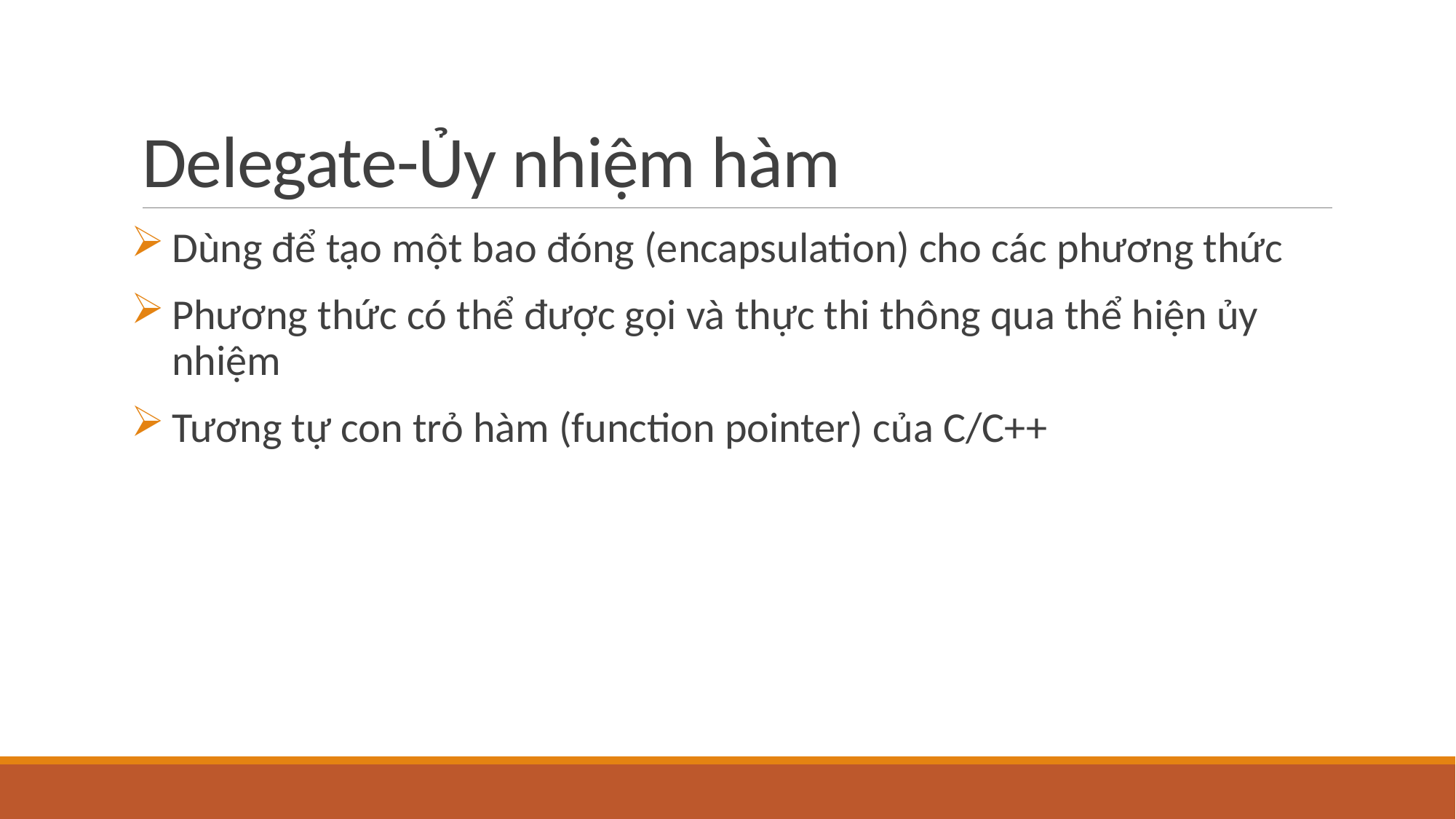

# Delegate-Ủy nhiệm hàm
Dùng để tạo một bao đóng (encapsulation) cho các phương thức
Phương thức có thể được gọi và thực thi thông qua thể hiện ủy nhiệm
Tương tự con trỏ hàm (function pointer) của C/C++